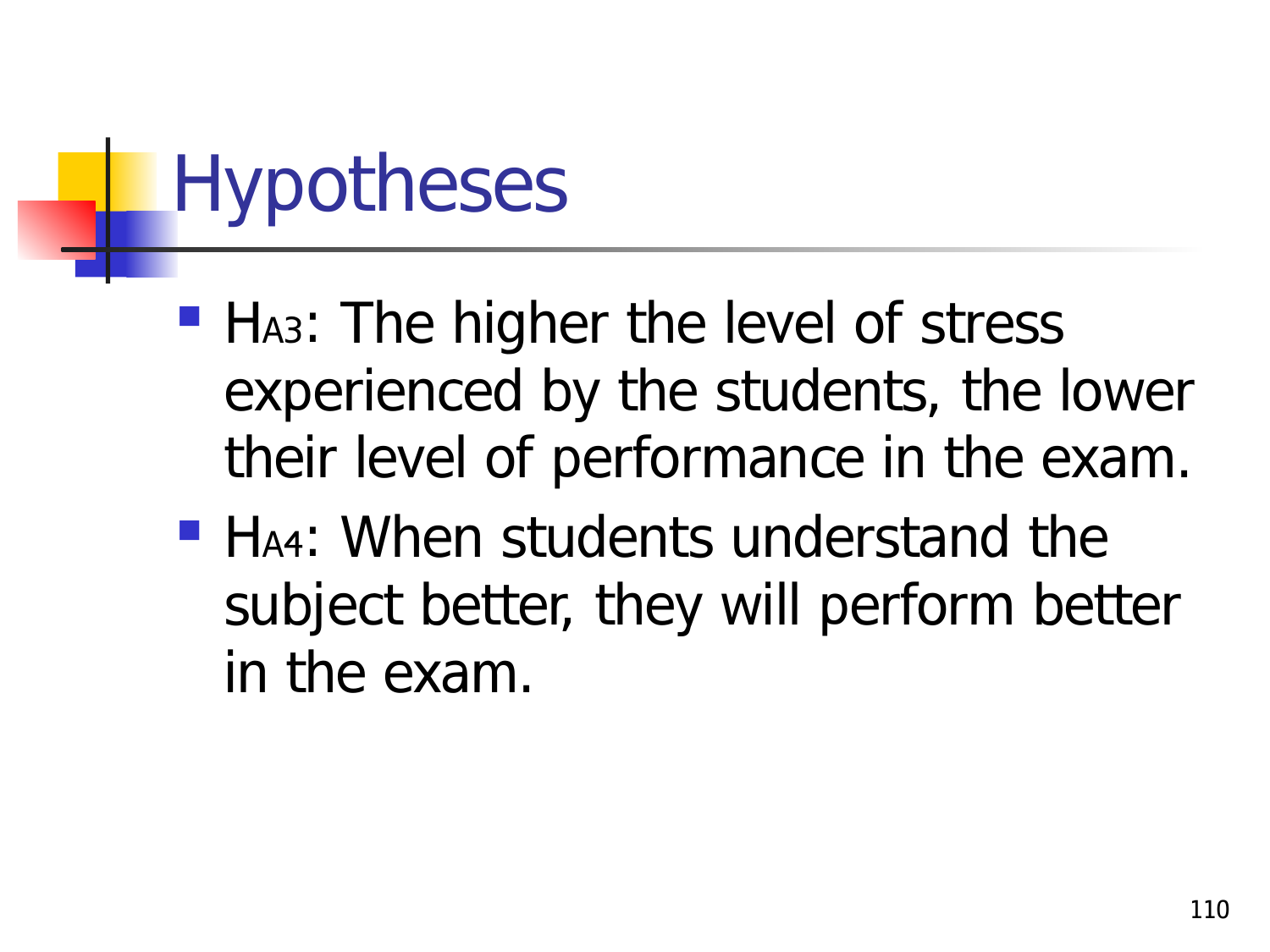

# Hypotheses
HA3: The higher the level of stress experienced by the students, the lower their level of performance in the exam.
HA4: When students understand the subject better, they will perform better in the exam.
110